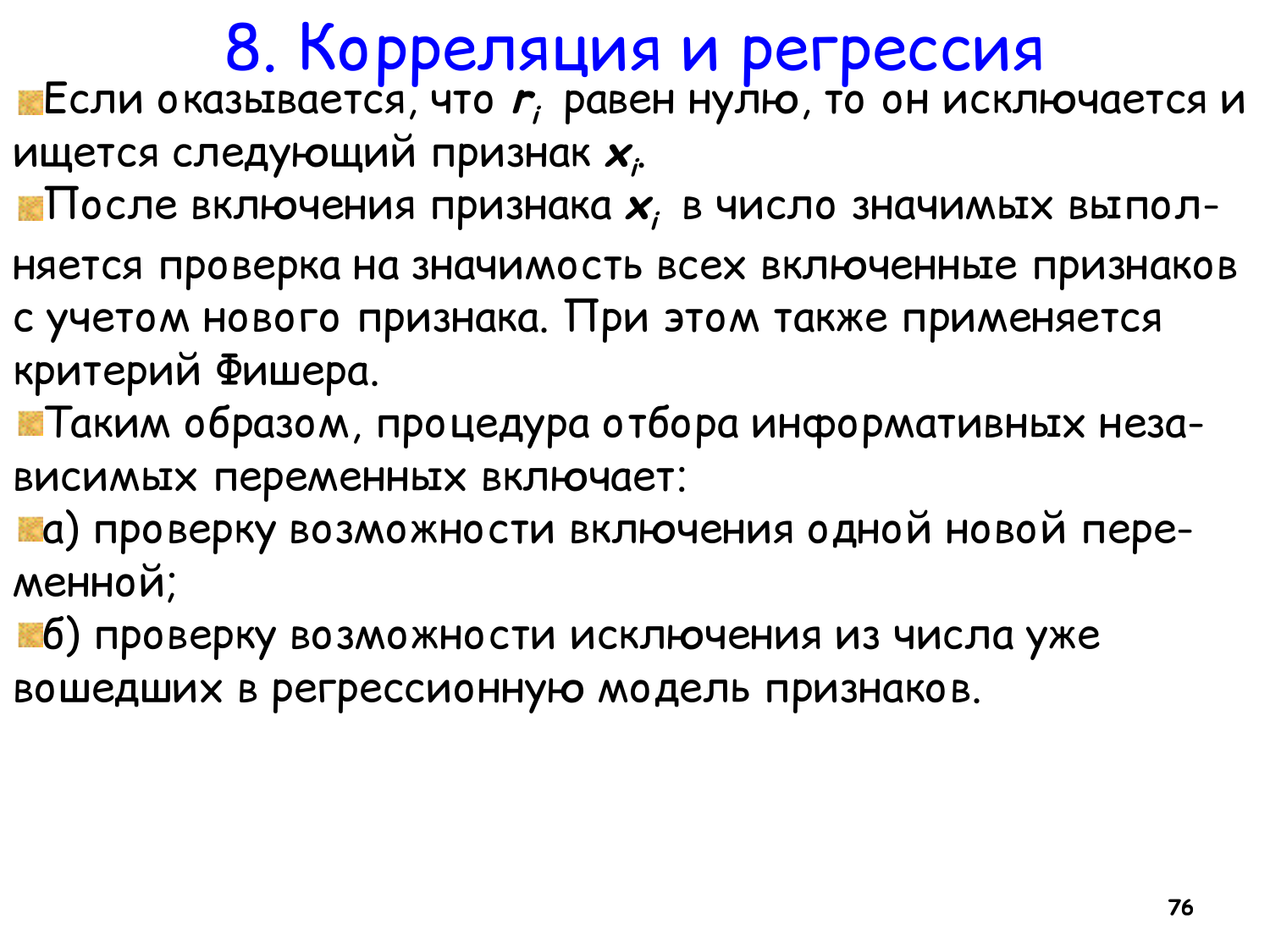

8. Корреляция и регрессия
Если оказывается, что ri  равен нулю, то он исключается и ищется следующий признак xi.
После включения признака xi  в число значимых выпол- няется проверка на значимость всех включенные признаков с учетом нового признака. При этом также применяется критерий Фишера.
Таким образом, процедура отбора информативных неза-висимых переменных включает:
а) проверку возможности включения одной новой пере-менной;
б) проверку возможности исключения из числа уже вошедших в регрессионную модель признаков.

76